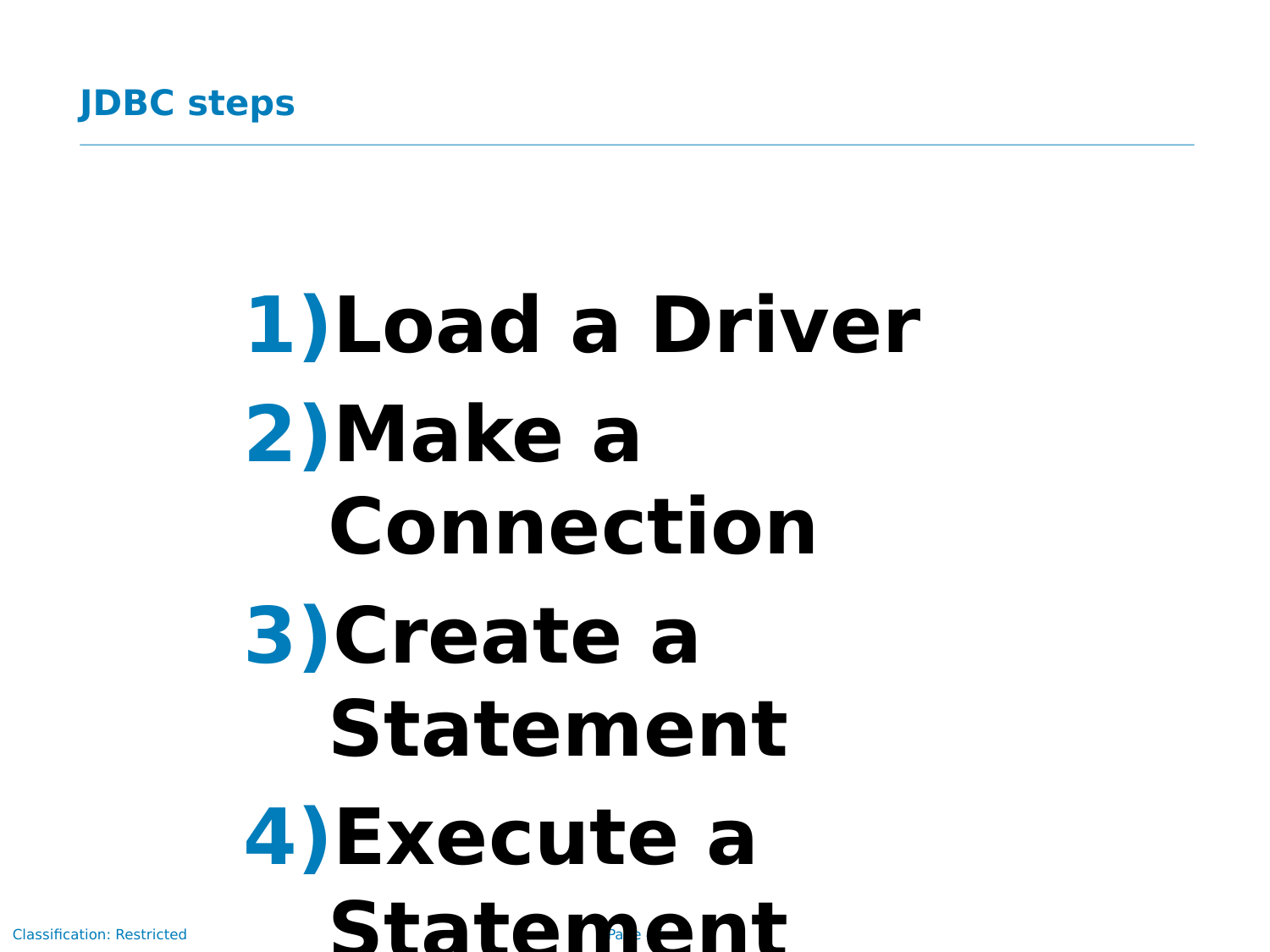

# JDBC steps
Load a Driver
Make a Connection
Create a Statement
Execute a Statement
Close the Connection